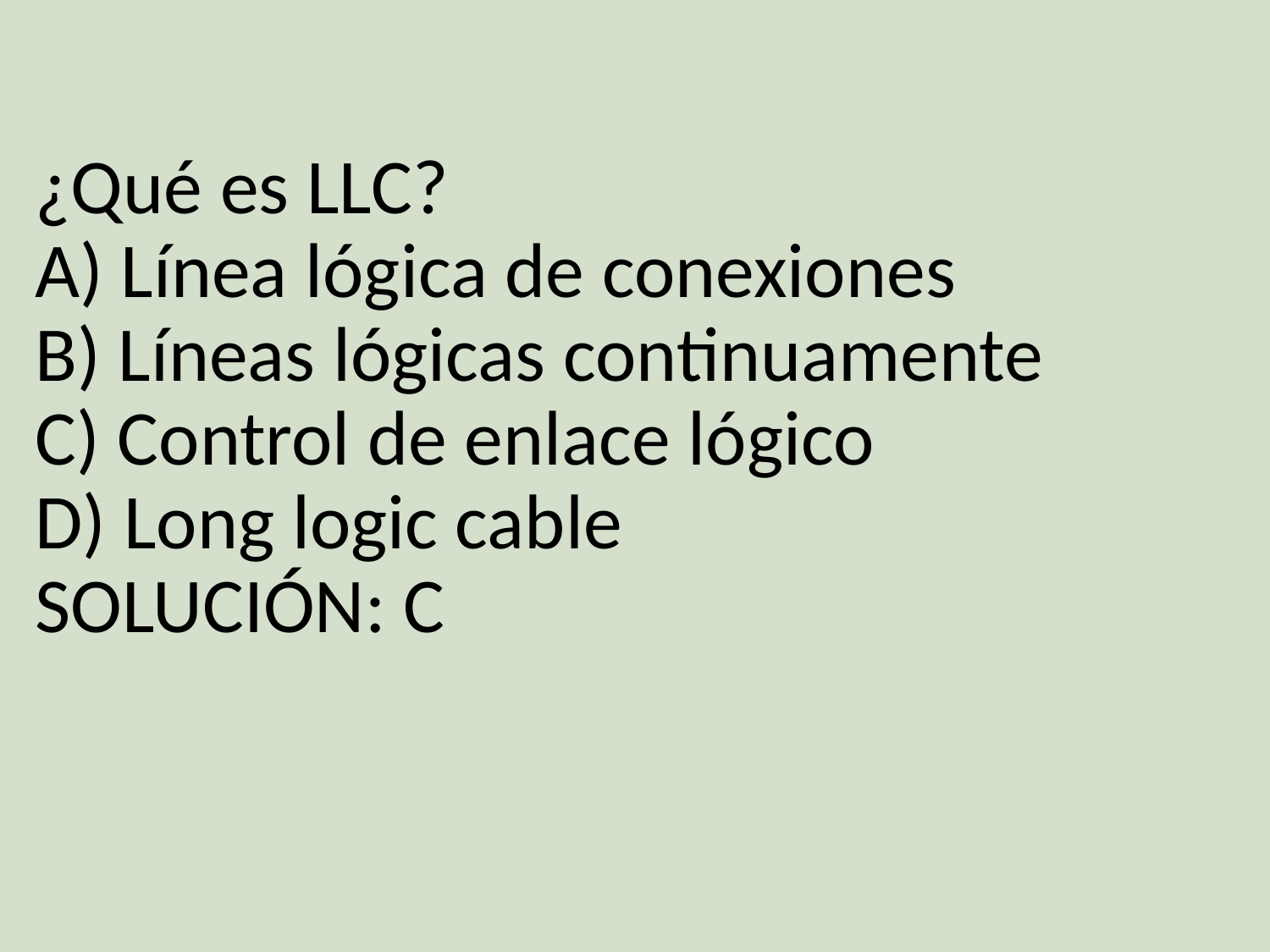

# ¿Qué es LLC? A) Línea lógica de conexiones B) Líneas lógicas continuamente C) Control de enlace lógico D) Long logic cable SOLUCIÓN: C